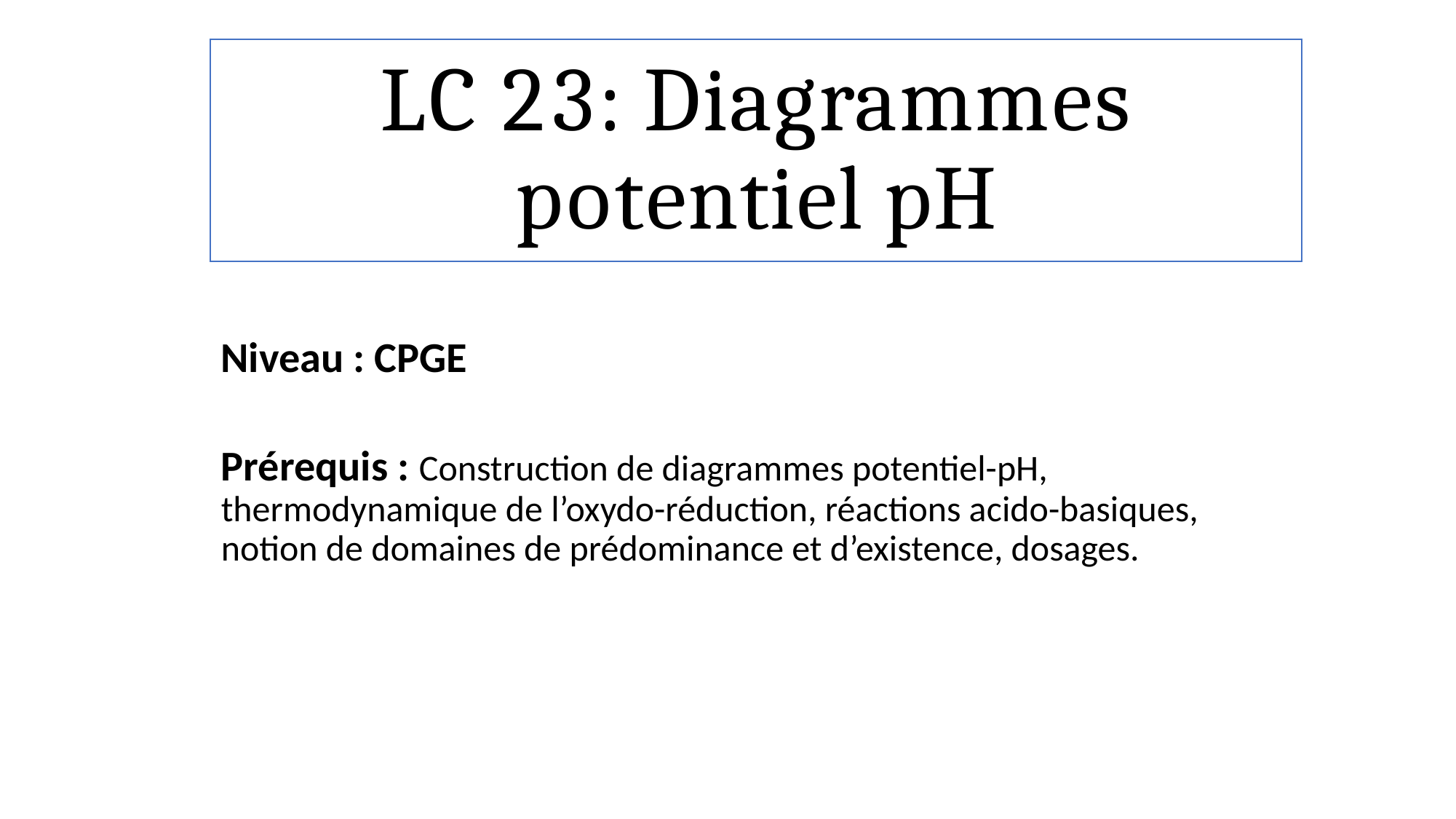

LC 23: Diagrammes potentiel pH
#
Niveau : CPGE

Prérequis : Construction de diagrammes potentiel-pH, thermodynamique de l’oxydo-réduction, réactions acido-basiques, notion de domaines de prédominance et d’existence, dosages.